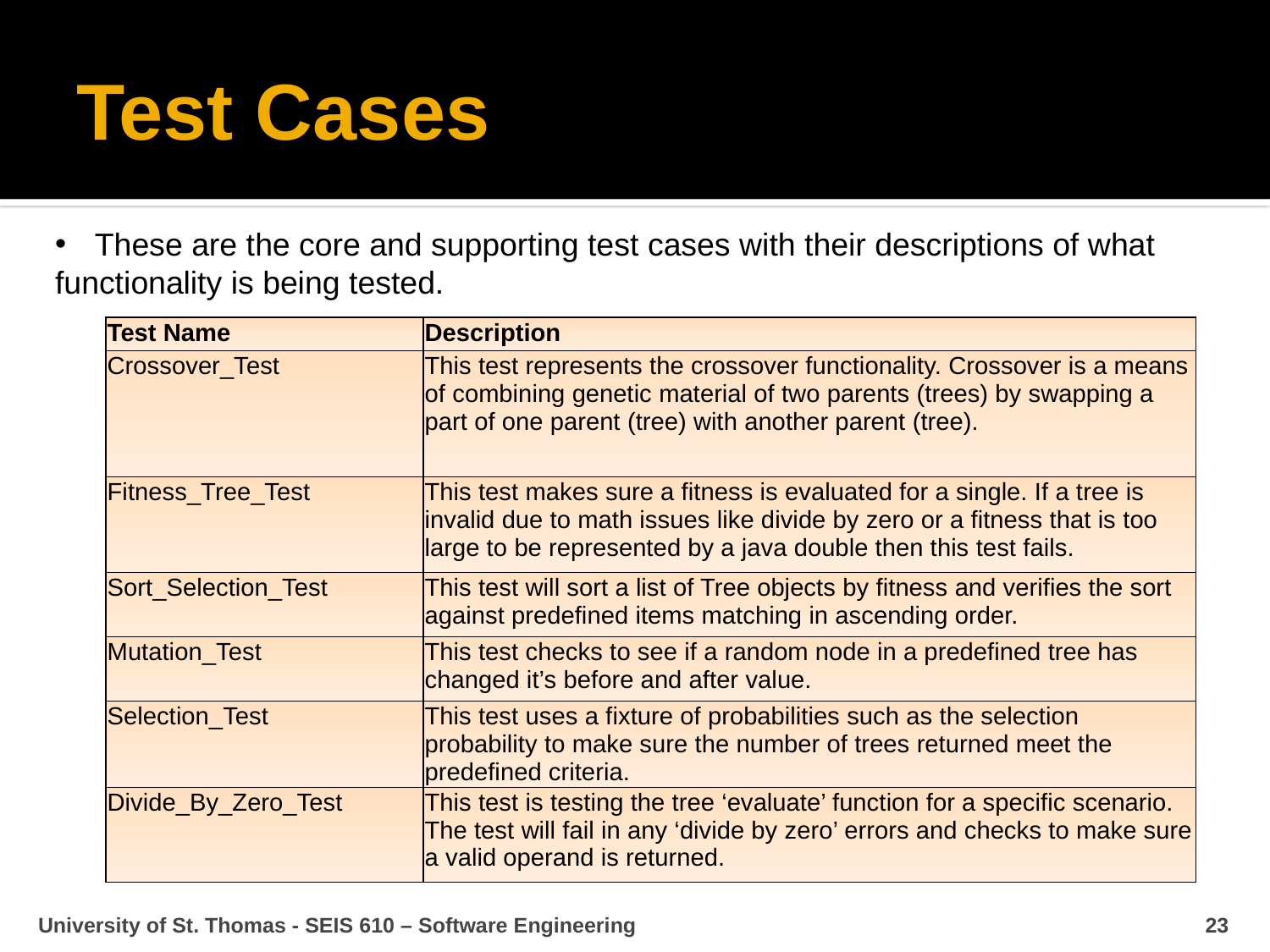

# Test Cases
Test-Cases:

These are the core and supporting test cases with their descriptions of what
functionality is being tested.

| Test Name | Description |
| --- | --- |
| Crossover\_Test | This test represents the crossover functionality. Crossover is a means of combining genetic material of two parents (trees) by swapping a part of one parent (tree) with another parent (tree). |
| Fitness\_Tree\_Test | This test makes sure a fitness is evaluated for a single. If a tree is invalid due to math issues like divide by zero or a fitness that is too large to be represented by a java double then this test fails. |
| Sort\_Selection\_Test | This test will sort a list of Tree objects by fitness and verifies the sort against predefined items matching in ascending order. |
| Mutation\_Test | This test checks to see if a random node in a predefined tree has changed it’s before and after value. |
| Selection\_Test | This test uses a fixture of probabilities such as the selection probability to make sure the number of trees returned meet the predefined criteria. |
| Divide\_By\_Zero\_Test | This test is testing the tree ‘evaluate’ function for a specific scenario. The test will fail in any ‘divide by zero’ errors and checks to make sure a valid operand is returned. |
University of St. Thomas - SEIS 610 – Software Engineering
23